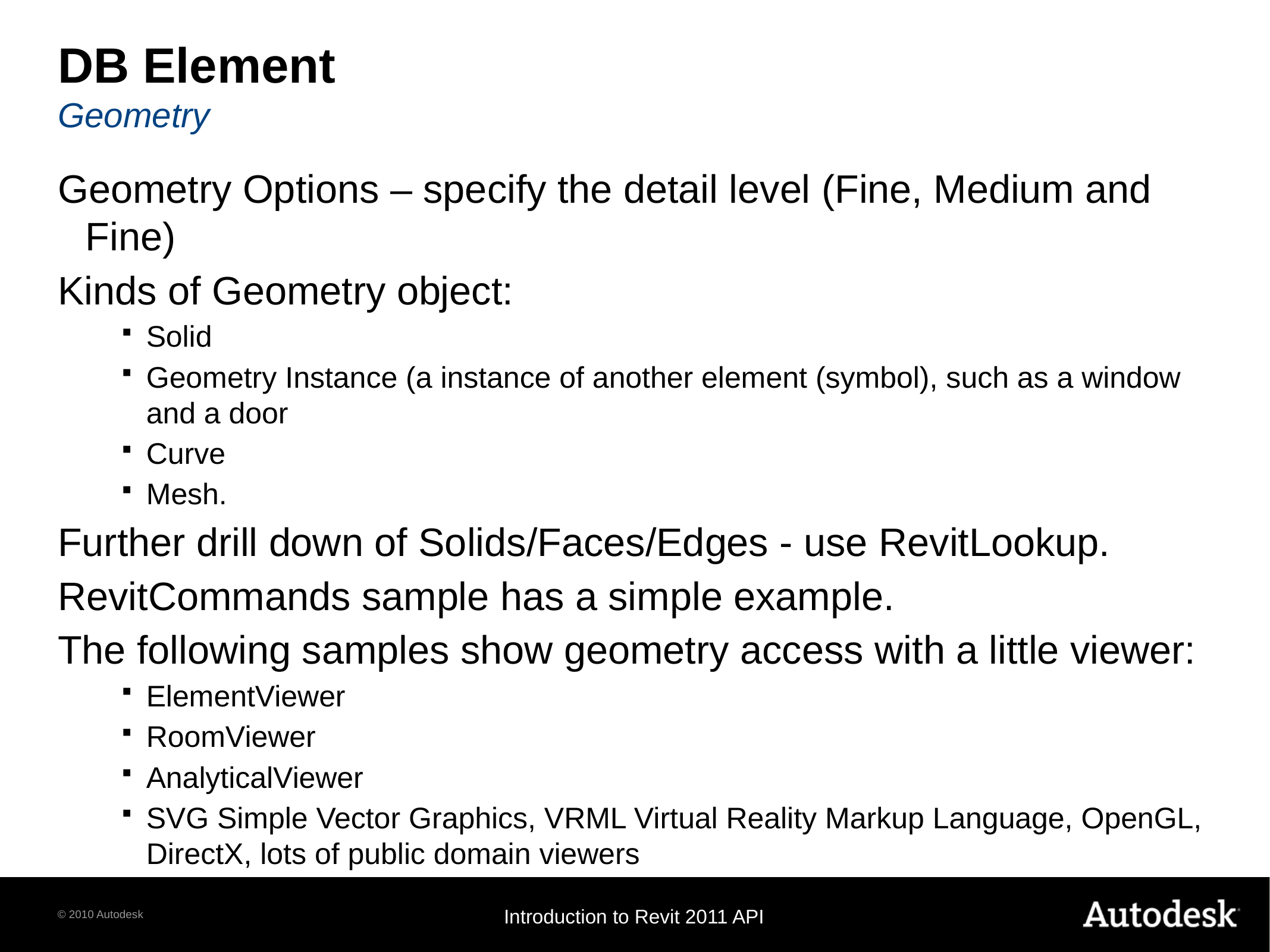

# DB Element Geometry
Geometry Options – specify the detail level (Fine, Medium and Fine)
Kinds of Geometry object:
Solid
Geometry Instance (a instance of another element (symbol), such as a window and a door
Curve
Mesh.
Further drill down of Solids/Faces/Edges - use RevitLookup.
RevitCommands sample has a simple example.
The following samples show geometry access with a little viewer:
ElementViewer
RoomViewer
AnalyticalViewer
SVG Simple Vector Graphics, VRML Virtual Reality Markup Language, OpenGL, DirectX, lots of public domain viewers